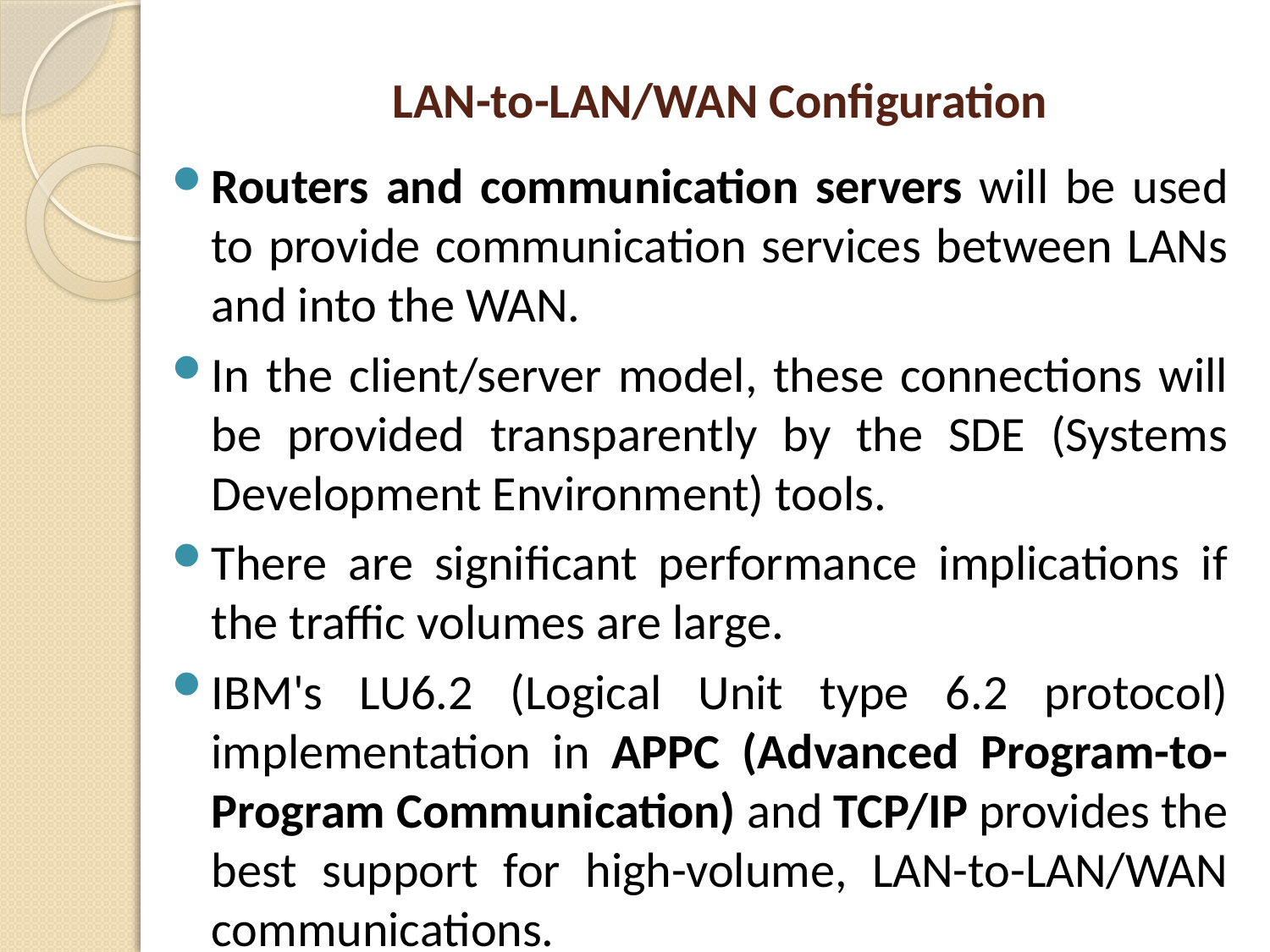

# LAN-to-LAN/WAN Configuration
Routers and communication servers will be used to provide communication services between LANs and into the WAN.
In the client/server model, these connections will be provided transparently by the SDE (Systems Development Environment) tools.
There are significant performance implications if the traffic volumes are large.
IBM's LU6.2 (Logical Unit type 6.2 protocol) implementation in APPC (Advanced Program-to-Program Communication) and TCP/IP provides the best support for high-volume, LAN-to-LAN/WAN communications.